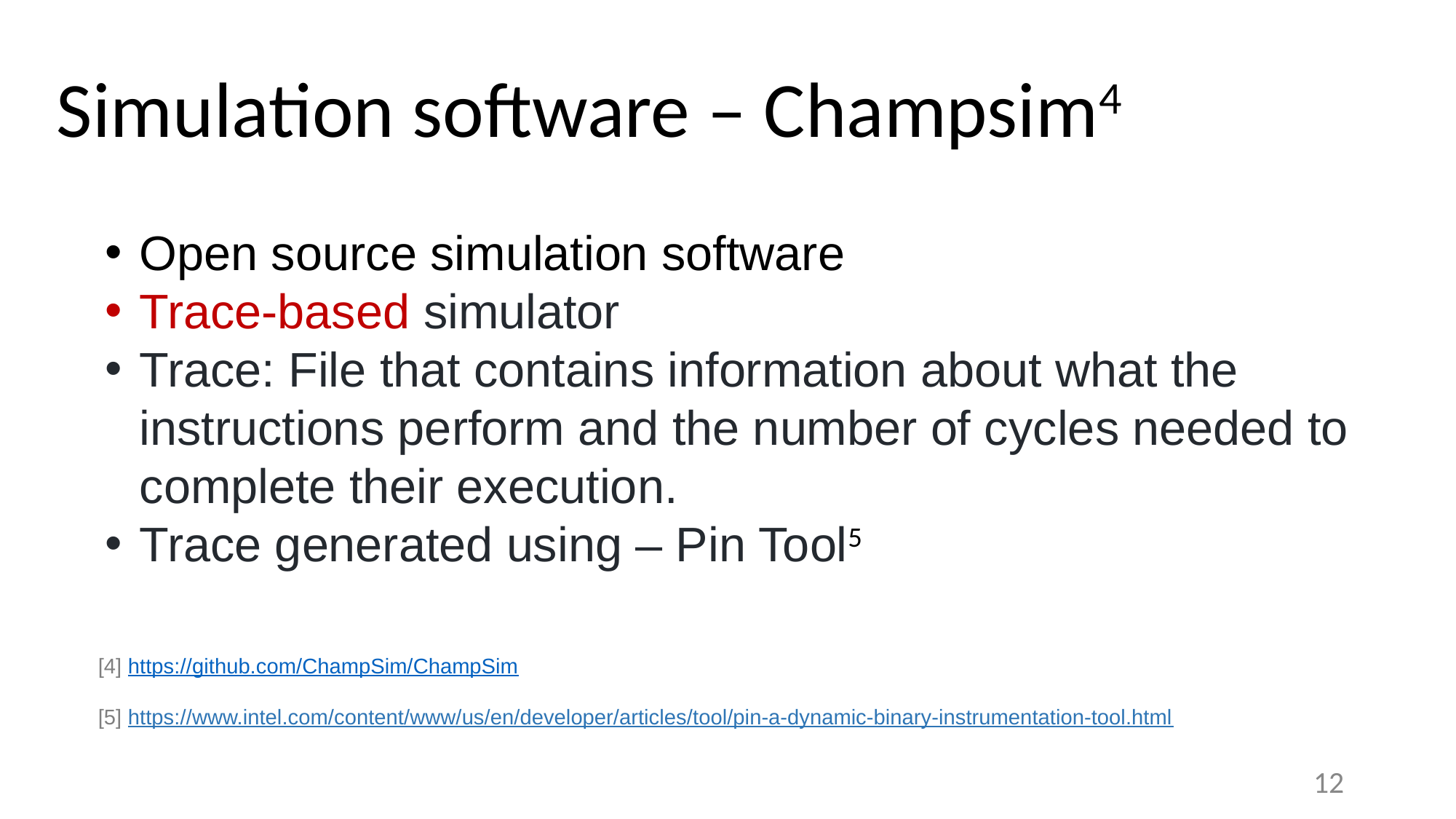

# Simulation software – Champsim4
Open source simulation software
Trace-based simulator
Trace: File that contains information about what the instructions perform and the number of cycles needed to complete their execution.
Trace generated using – Pin Tool5
[4] https://github.com/ChampSim/ChampSim

[5] https://www.intel.com/content/www/us/en/developer/articles/tool/pin-a-dynamic-binary-instrumentation-tool.html
12